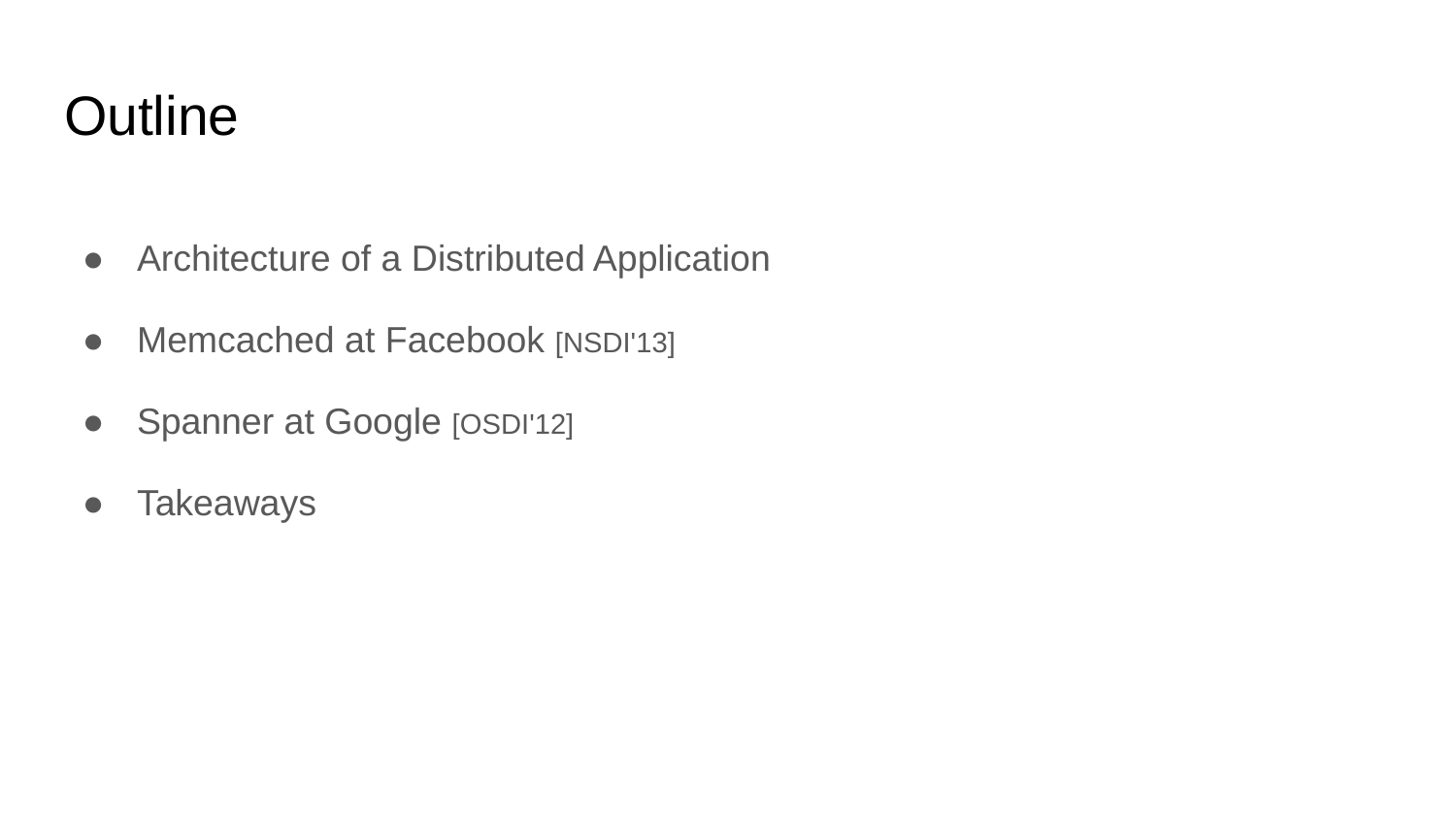

# Outline
Architecture of a Distributed Application
Memcached at Facebook [NSDI'13]
Spanner at Google [OSDI'12]
Takeaways